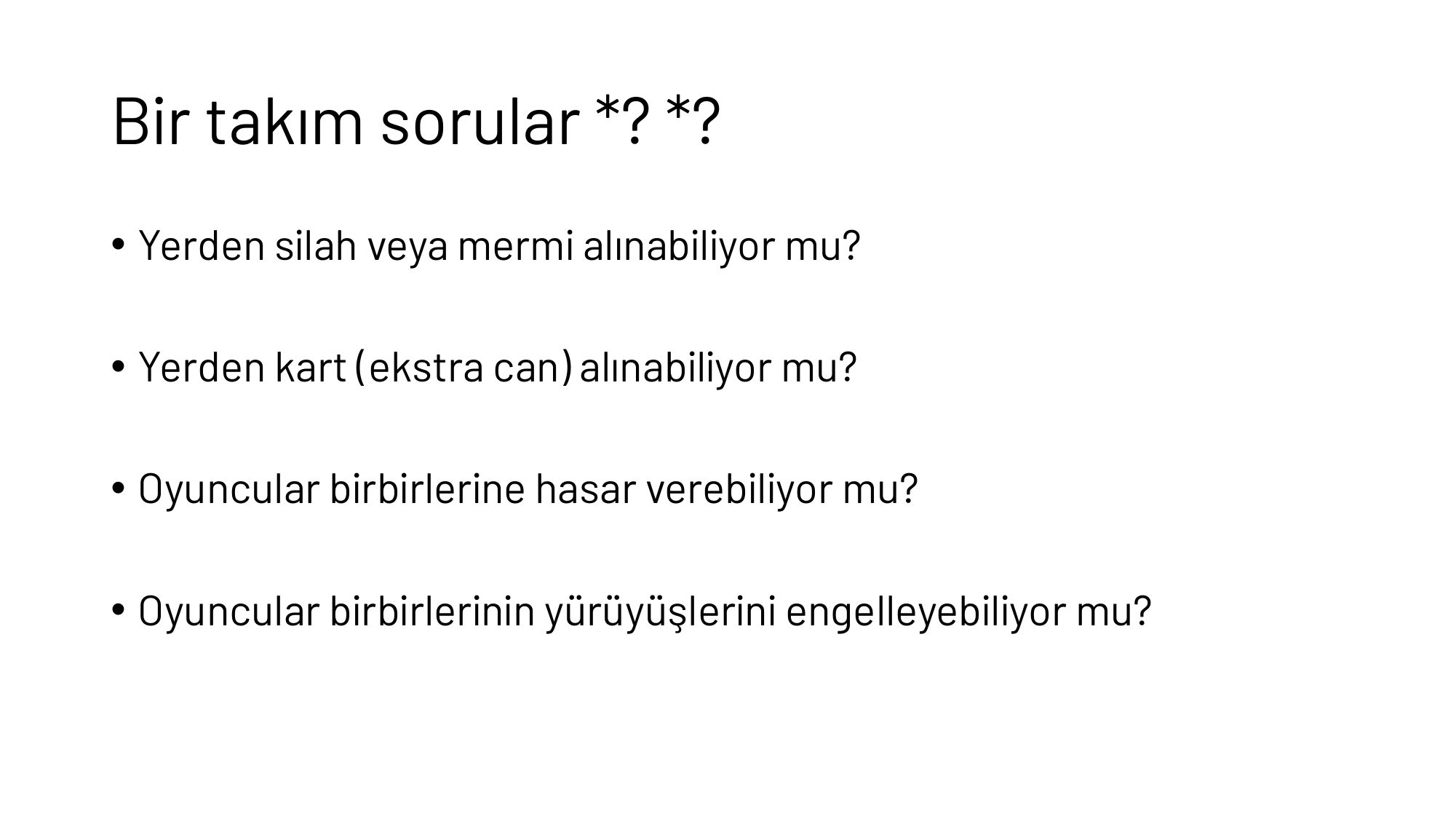

# Bir takım sorular *? *?
Yerden silah veya mermi alınabiliyor mu?

Yerden kart (ekstra can) alınabiliyor mu?

Oyuncular birbirlerine hasar verebiliyor mu?

Oyuncular birbirlerinin yürüyüşlerini engelleyebiliyor mu?